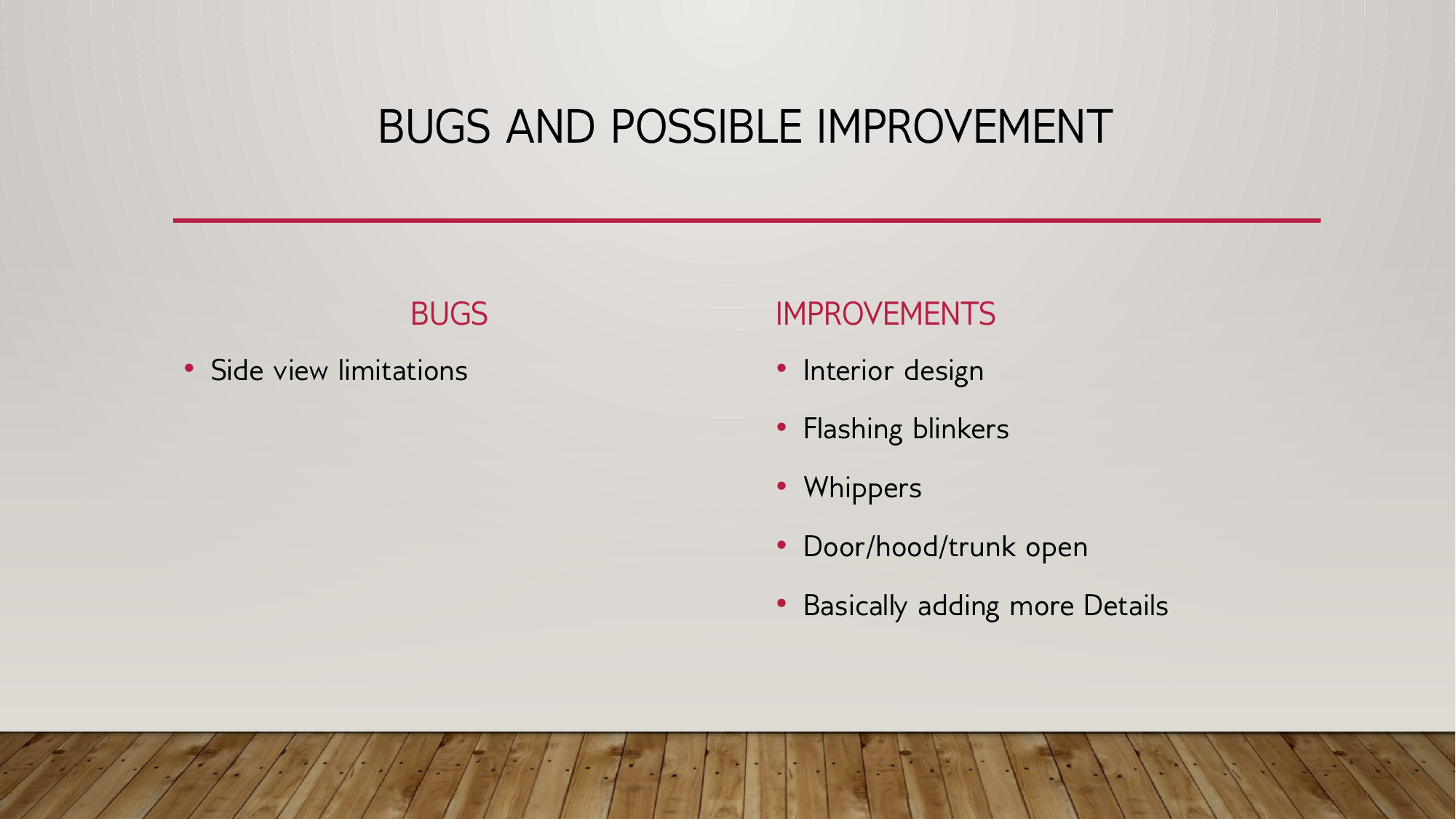

# Bugs and Possible Improvement
Bugs
Improvements
Interior design
Flashing blinkers
Whippers
Door/hood/trunk open
Basically adding more Details
Side view limitations